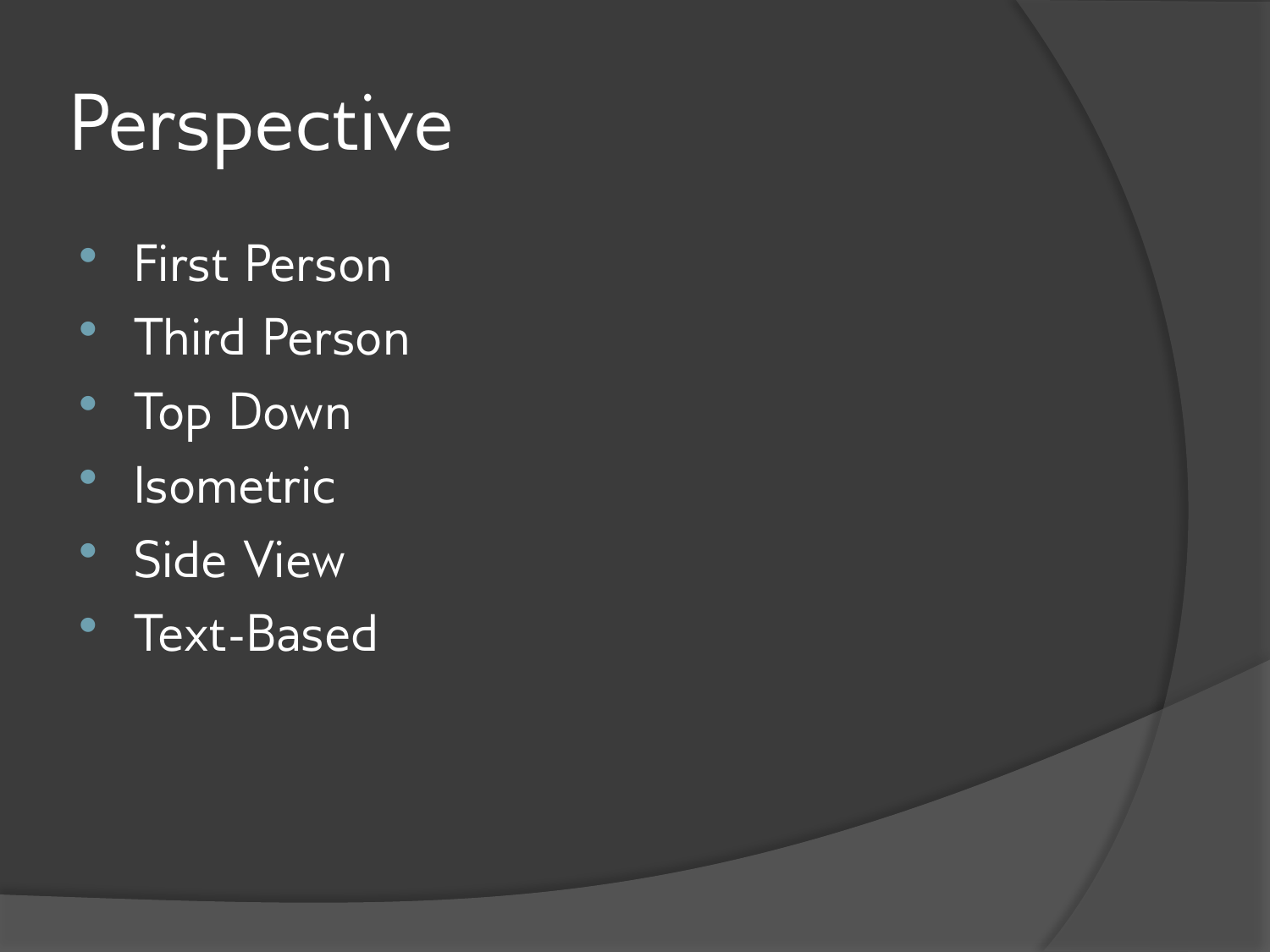

# Perspective
First Person
Third Person
Top Down
Isometric
Side View
Text-Based